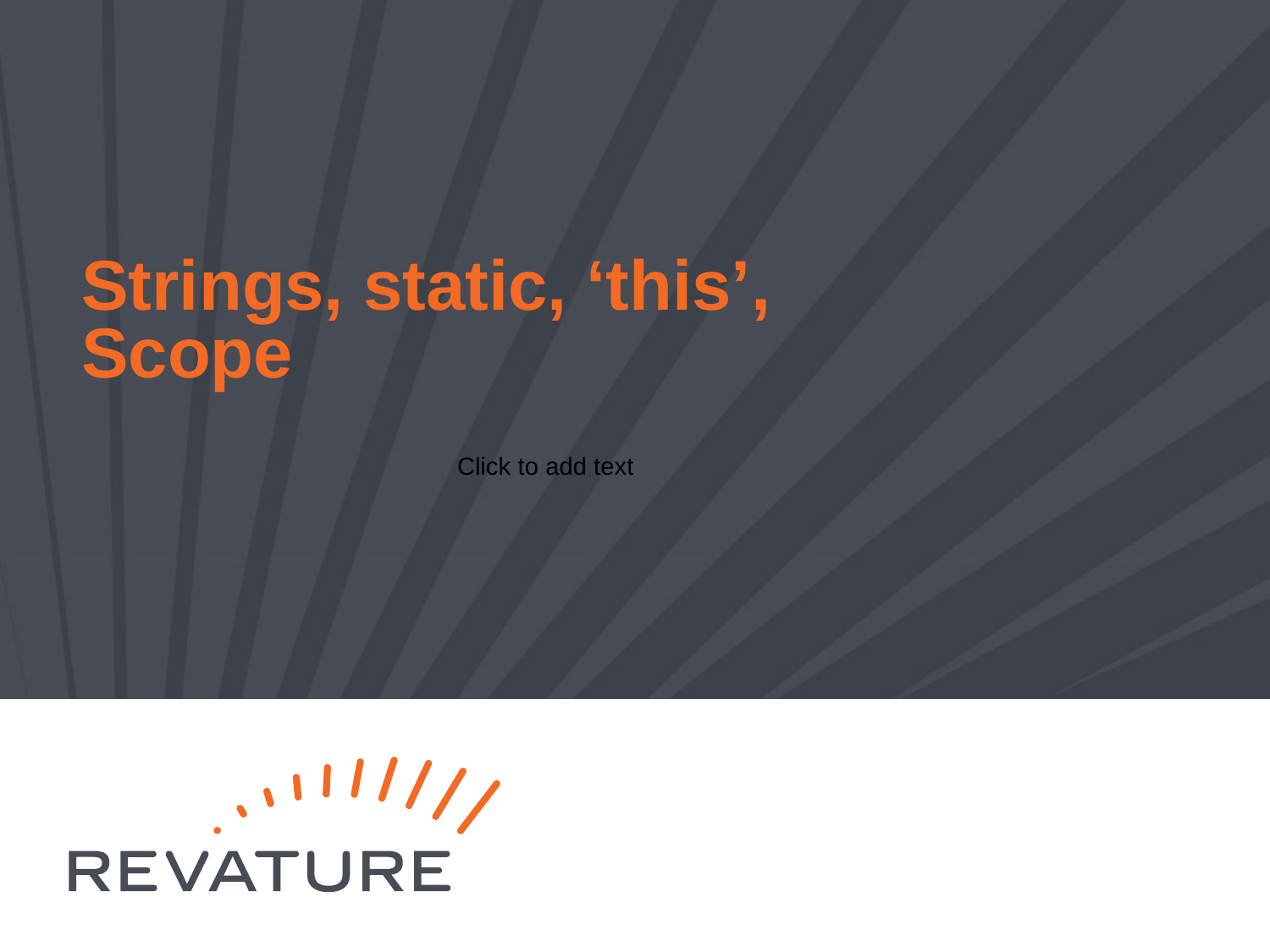

# Strings, static, ‘this’, Scope
Click to add text